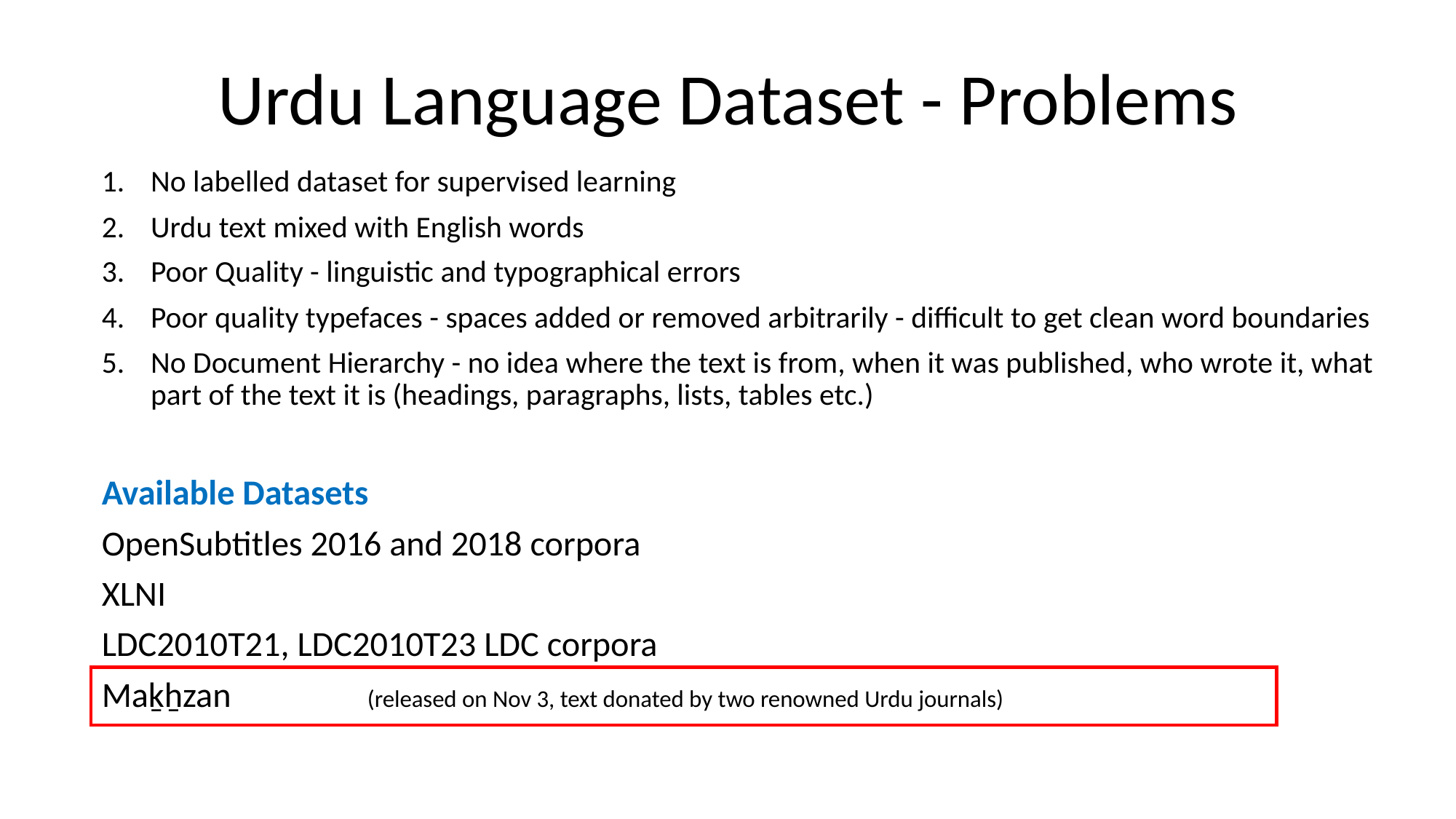

# Urdu Language Dataset - Problems
No labelled dataset for supervised learning
Urdu text mixed with English words
Poor Quality - linguistic and typographical errors
Poor quality typefaces - spaces added or removed arbitrarily - difficult to get clean word boundaries
No Document Hierarchy - no idea where the text is from, when it was published, who wrote it, what part of the text it is (headings, paragraphs, lists, tables etc.)

Available Datasets
OpenSubtitles 2016 and 2018 corpora
XLNI
LDC2010T21, LDC2010T23 LDC corpora
Maḵẖzan                 (released on Nov 3, text donated by two renowned Urdu journals)